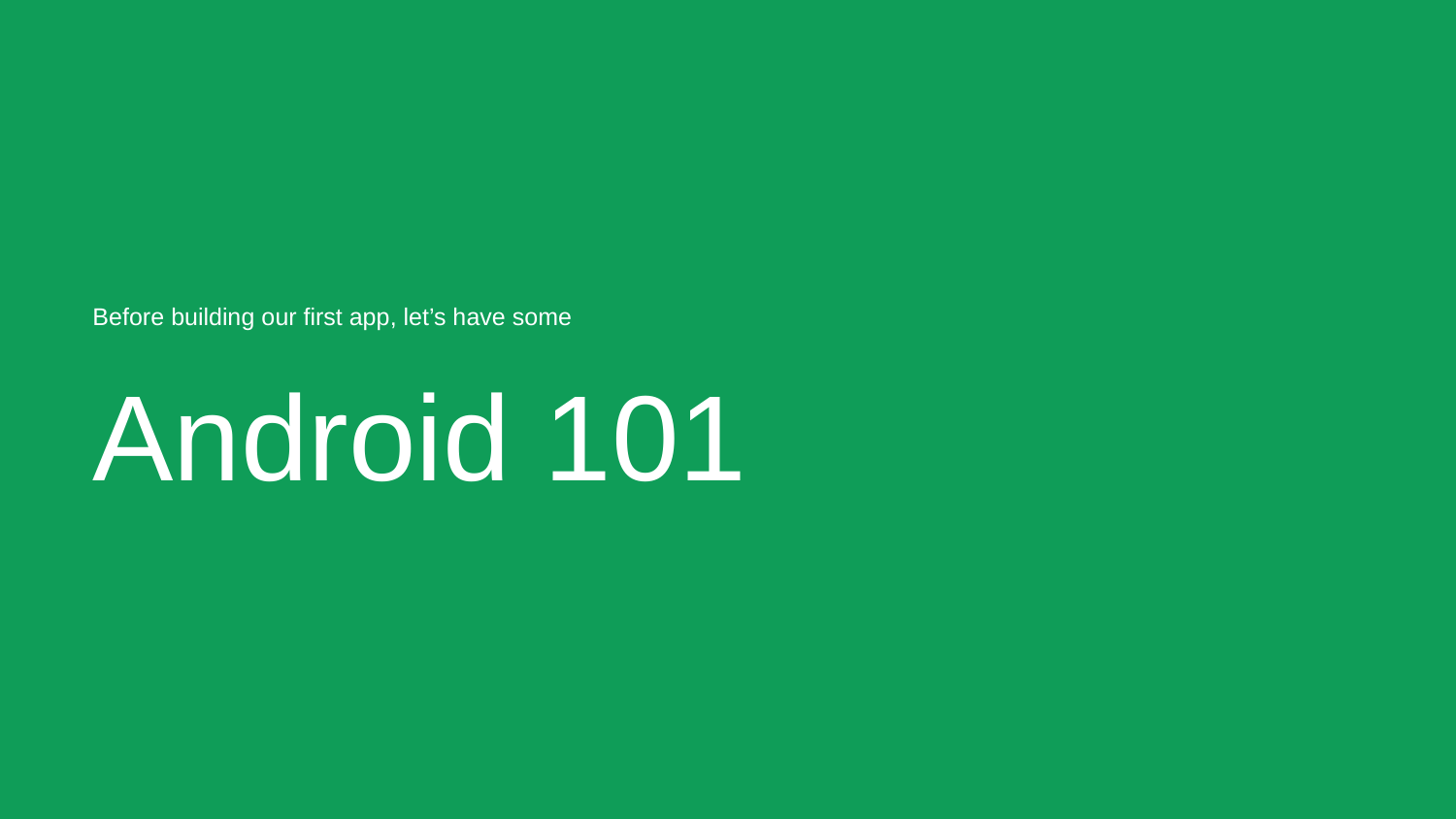

# Before building our first app, let’s have some
Android 101